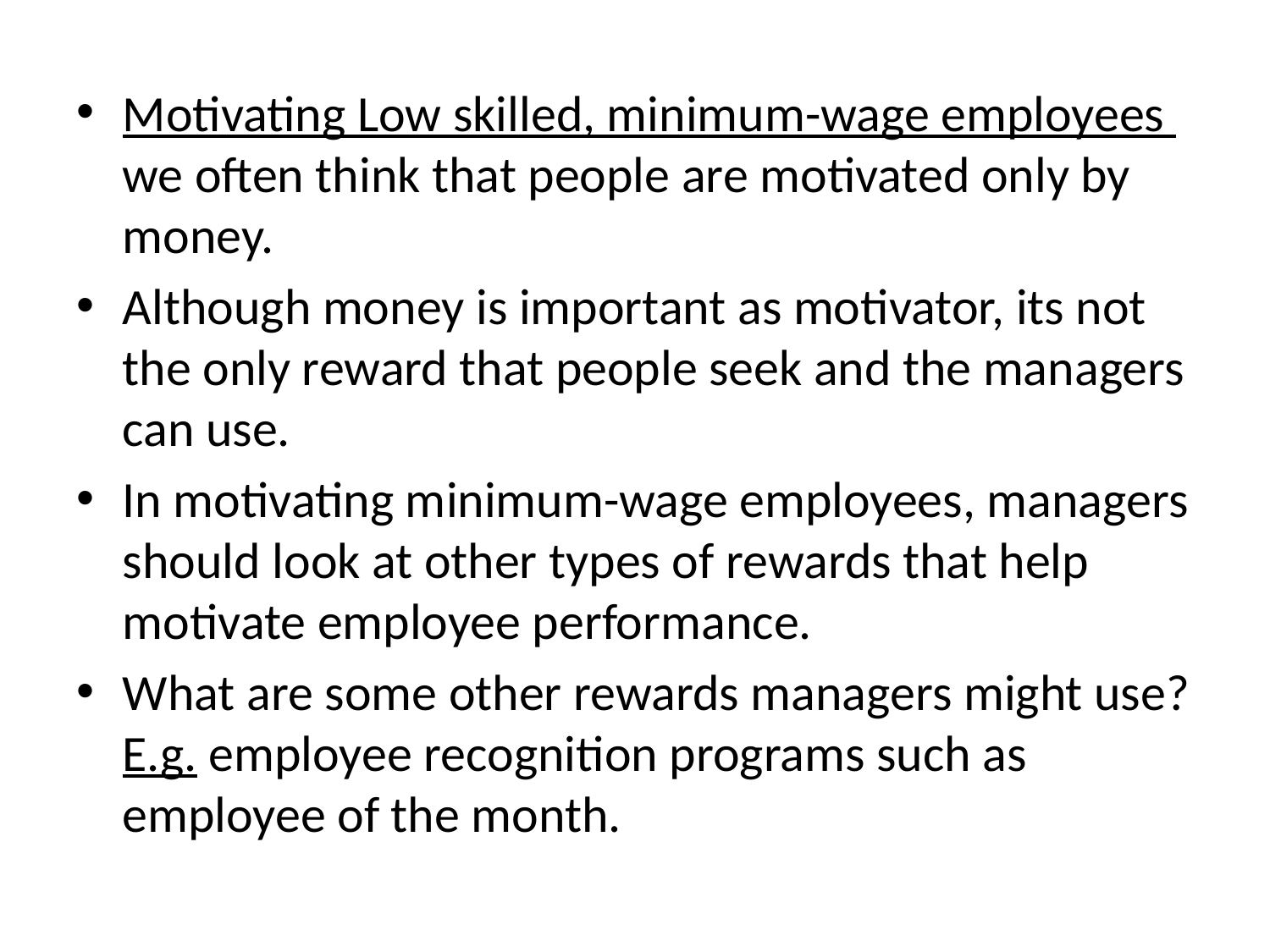

Motivating Low skilled, minimum-wage employees  we often think that people are motivated only by money.
Although money is important as motivator, its not the only reward that people seek and the managers can use.
In motivating minimum-wage employees, managers should look at other types of rewards that help motivate employee performance.
What are some other rewards managers might use? E.g. employee recognition programs such as employee of the month.